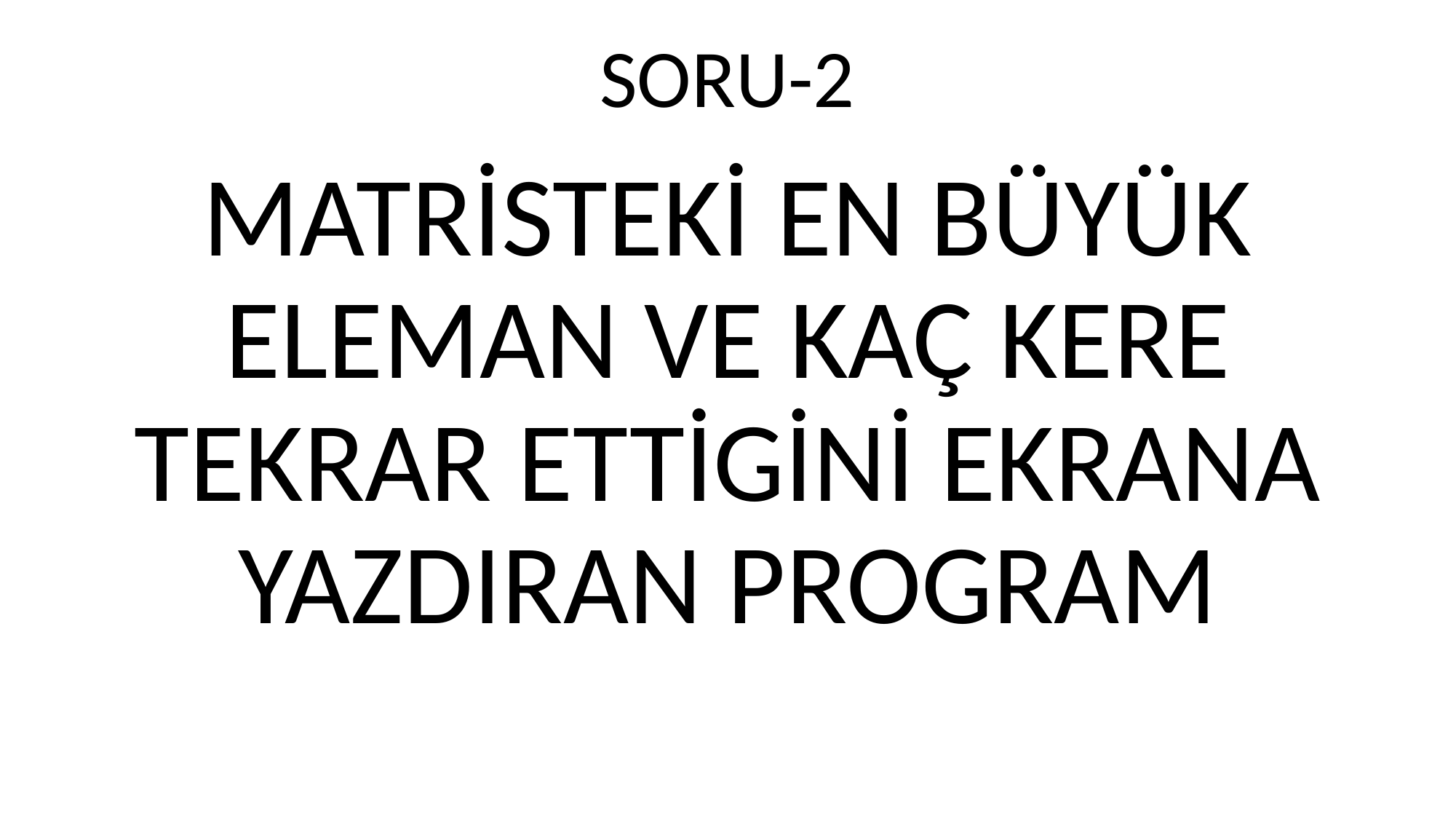

# SORU-2
MATRİSTEKİ EN BÜYÜK ELEMAN VE KAÇ KERE TEKRAR ETTİGİNİ EKRANA YAZDIRAN PROGRAM